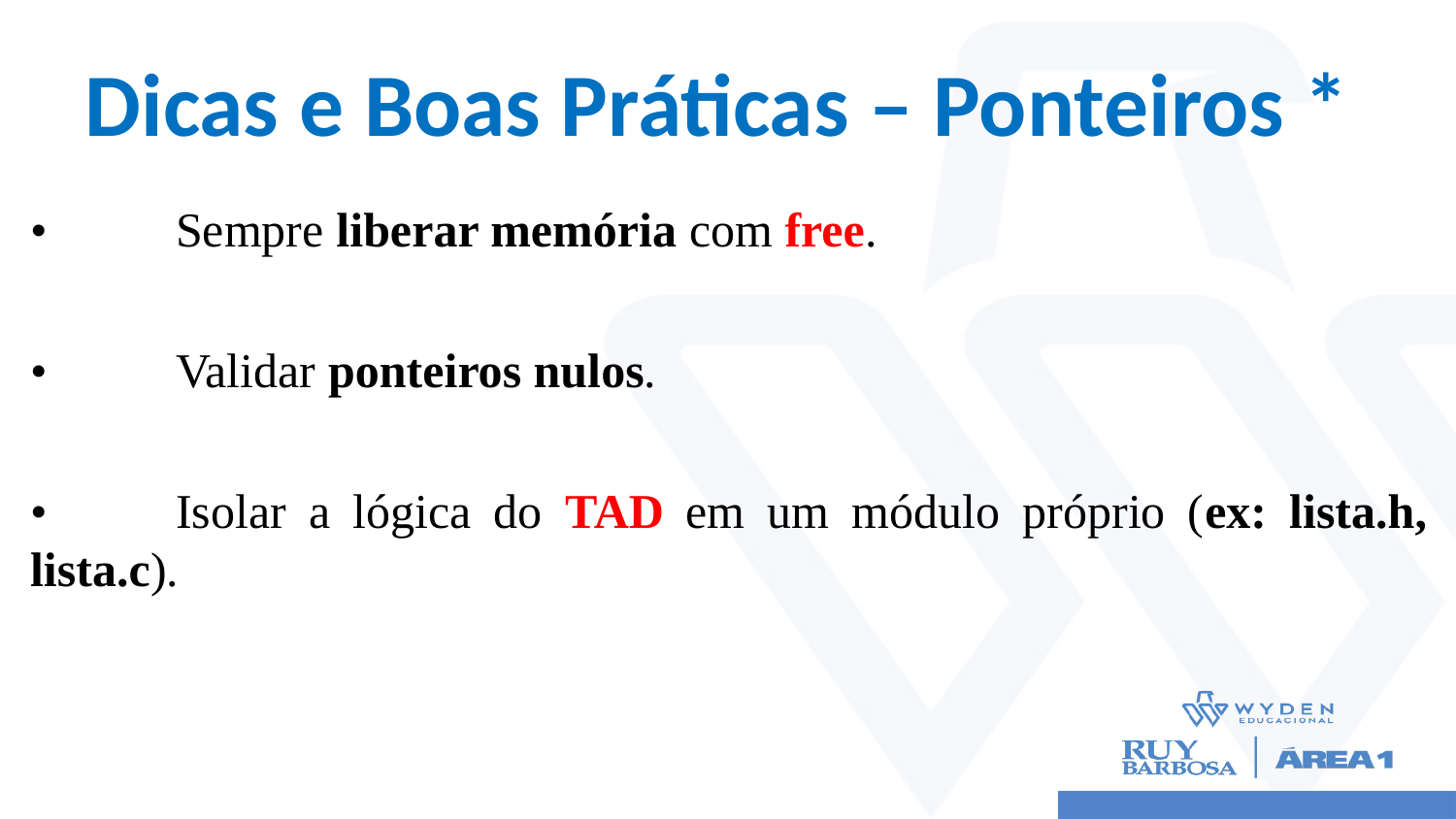

# Dicas e Boas Práticas – Ponteiros *
•	Sempre liberar memória com free.

•	Validar ponteiros nulos.

•	Isolar a lógica do TAD em um módulo próprio (ex: lista.h, lista.c).